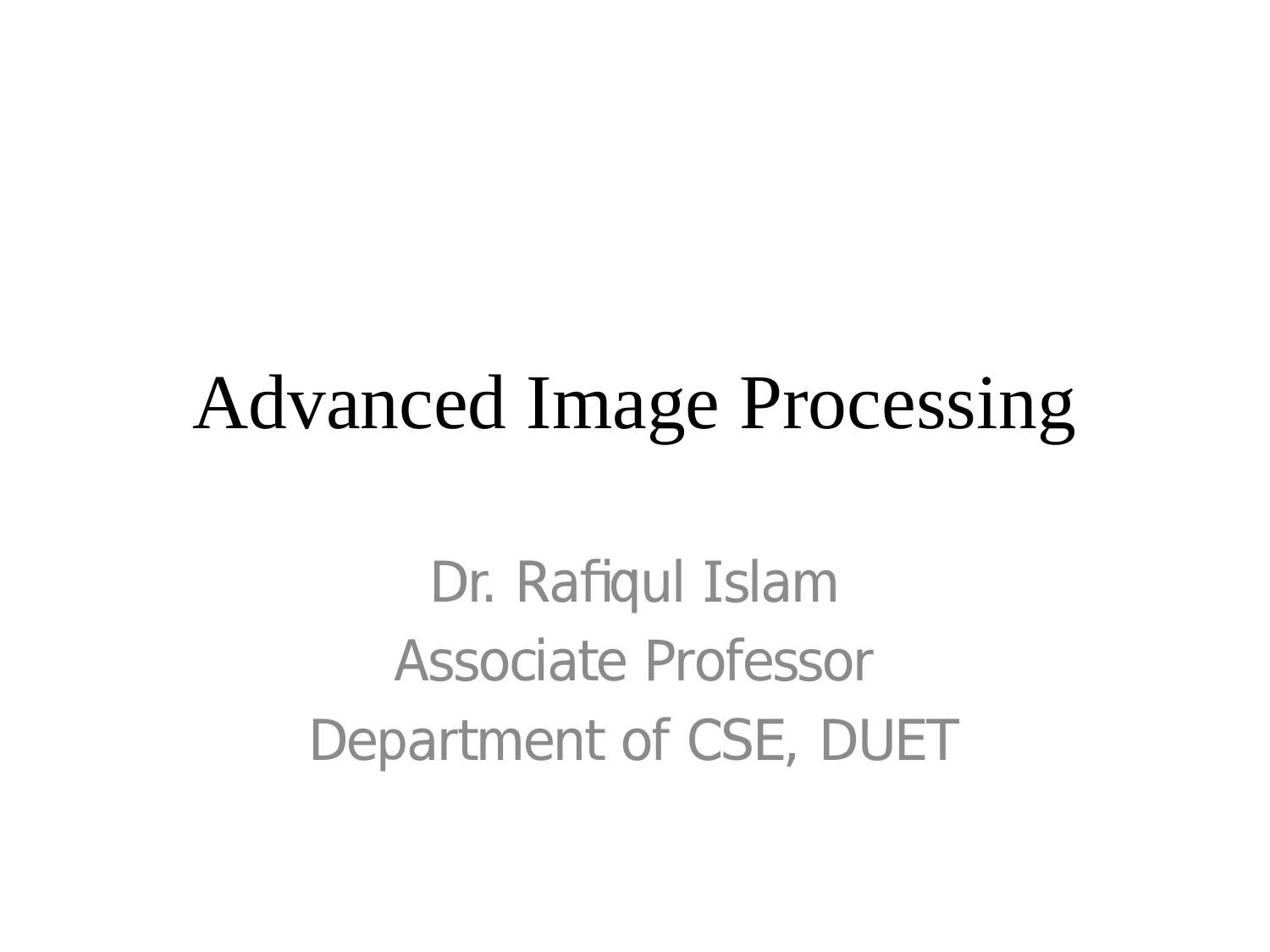

# Advanced Image Processing
Dr. Rafiqul Islam
Associate Professor
Department of CSE, DUET